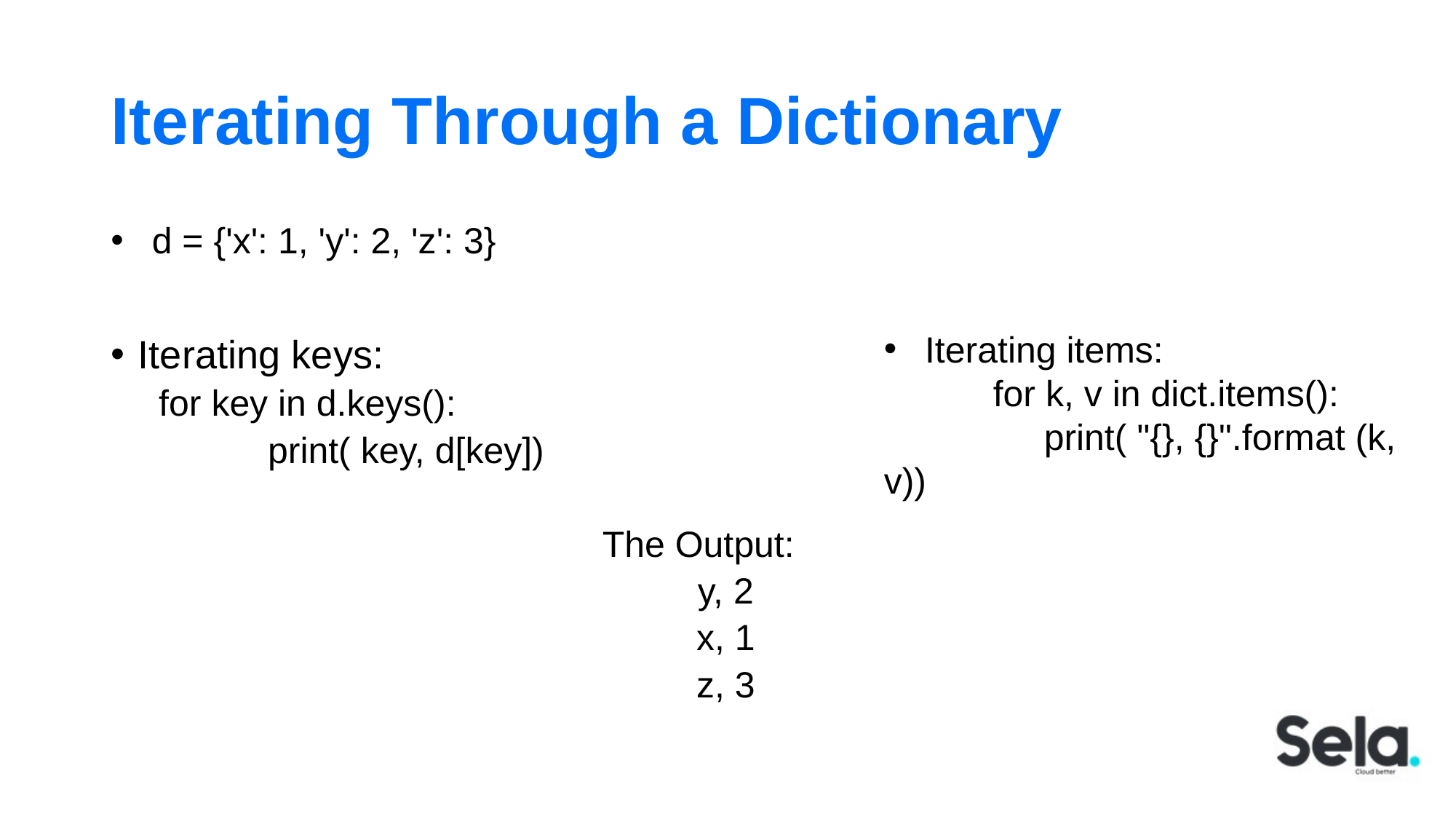

# Iterating Through a Dictionary
d = {'x': 1, 'y': 2, 'z': 3}

Iterating keys:
for key in d.keys():
	print( key, d[key])

The Output:
y, 2
x, 1
z, 3

Iterating items:
	for k, v in dict.items():
     	     print( "{}, {}".format (k, v))